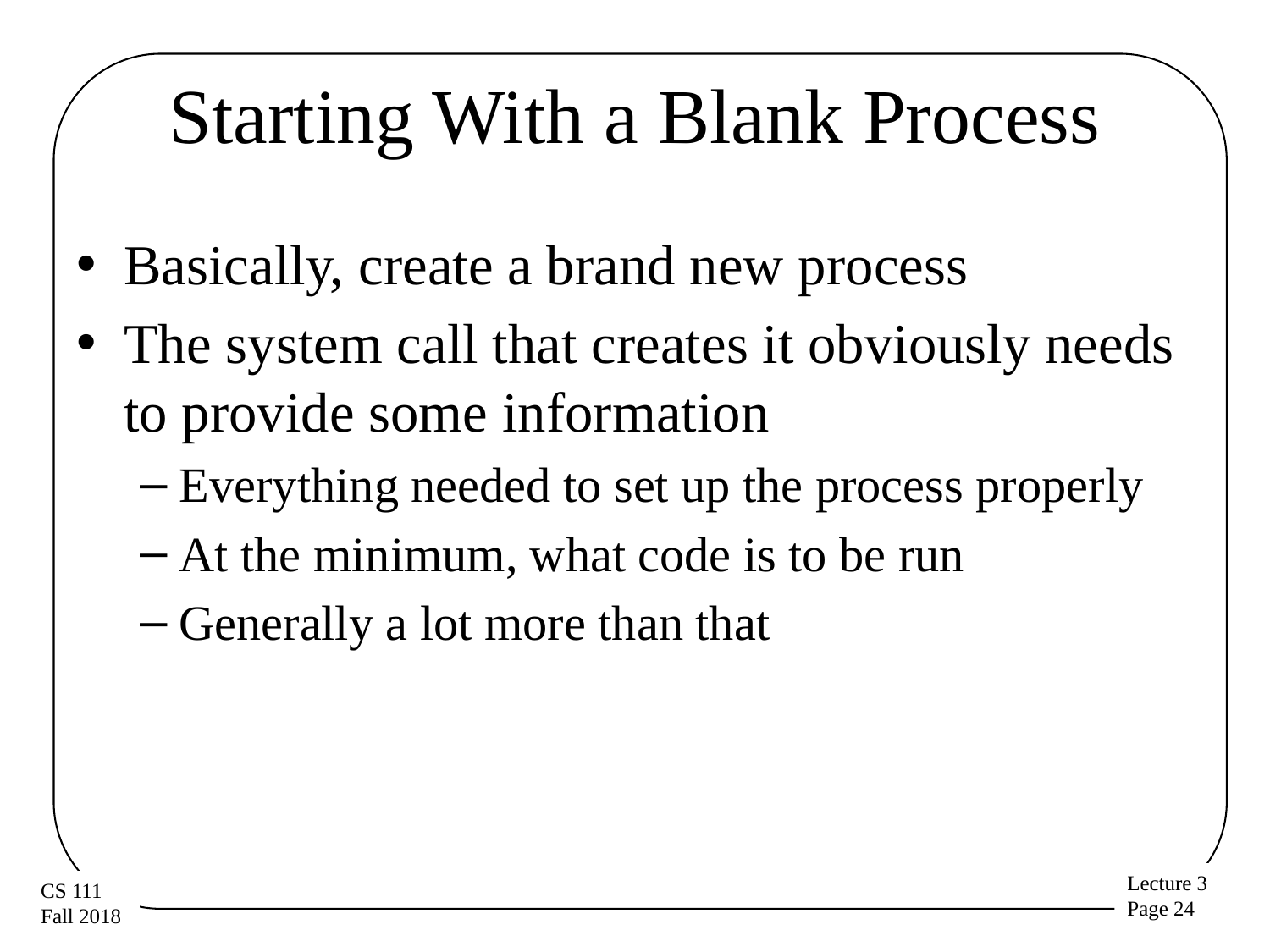

# Starting With a Blank Process
Basically, create a brand new process
The system call that creates it obviously needs to provide some information
Everything needed to set up the process properly
At the minimum, what code is to be run
Generally a lot more than that